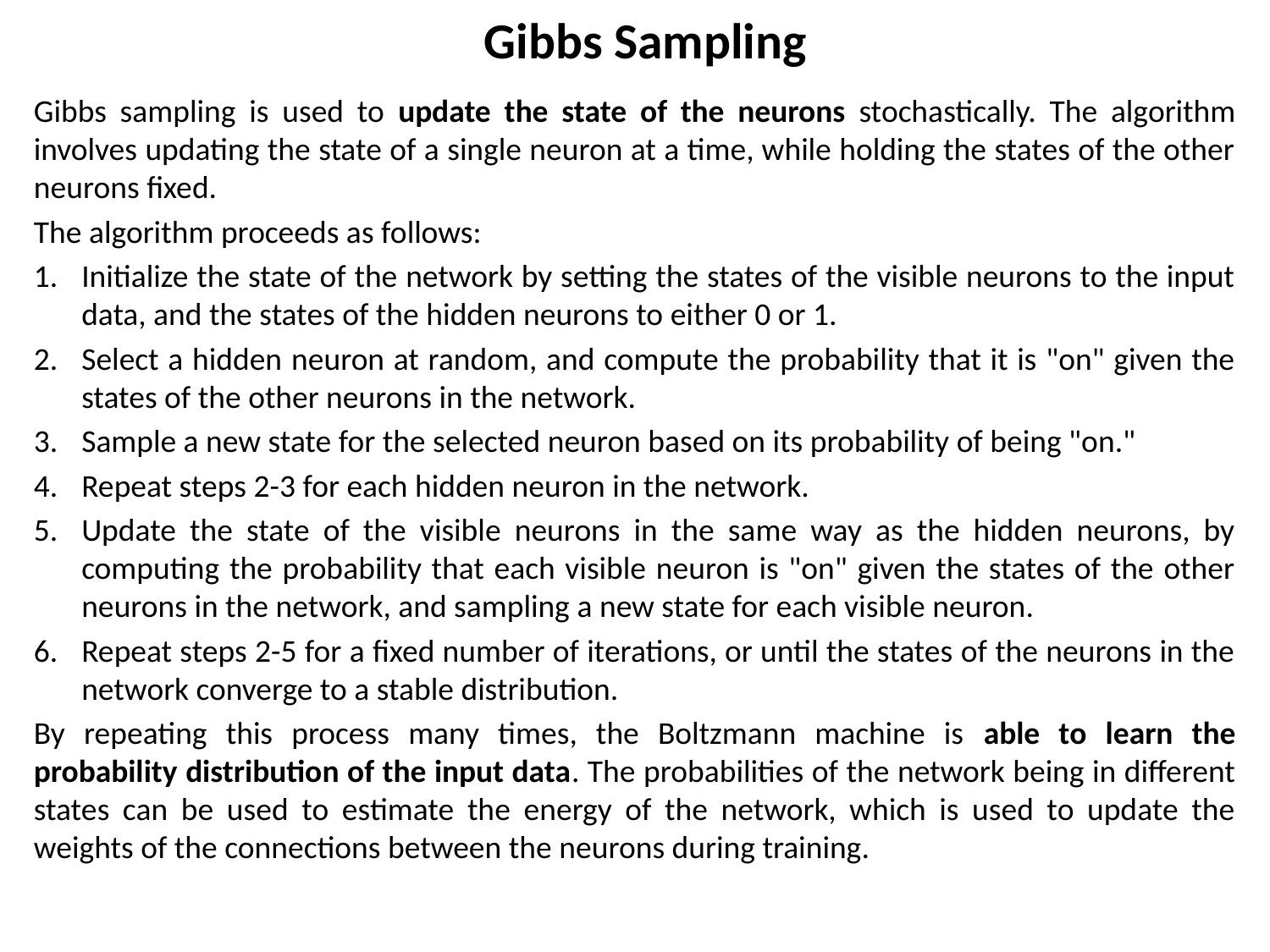

# Gibbs Sampling
Gibbs sampling is used to update the state of the neurons stochastically. The algorithm involves updating the state of a single neuron at a time, while holding the states of the other neurons fixed.
The algorithm proceeds as follows:
Initialize the state of the network by setting the states of the visible neurons to the input data, and the states of the hidden neurons to either 0 or 1.
Select a hidden neuron at random, and compute the probability that it is "on" given the states of the other neurons in the network.
Sample a new state for the selected neuron based on its probability of being "on."
Repeat steps 2-3 for each hidden neuron in the network.
Update the state of the visible neurons in the same way as the hidden neurons, by computing the probability that each visible neuron is "on" given the states of the other neurons in the network, and sampling a new state for each visible neuron.
Repeat steps 2-5 for a fixed number of iterations, or until the states of the neurons in the network converge to a stable distribution.
By repeating this process many times, the Boltzmann machine is able to learn the probability distribution of the input data. The probabilities of the network being in different states can be used to estimate the energy of the network, which is used to update the weights of the connections between the neurons during training.